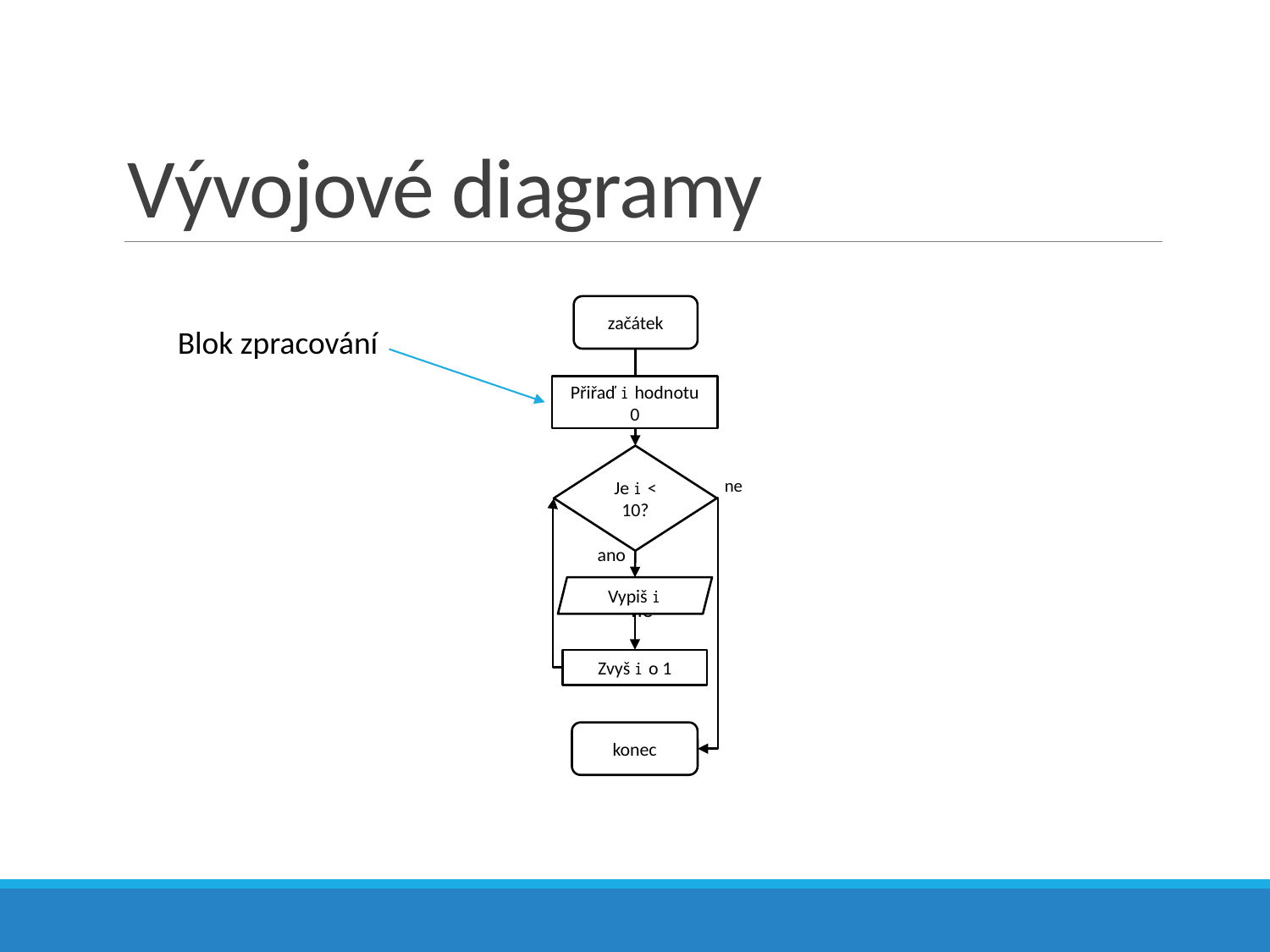

# Vývojové diagramy
začátek
Přiřaď i hodnotu 0
Je i < 10?
Vypiš i
Zvyš i o 1
konec
Blok zpracování
ne
ano
ne